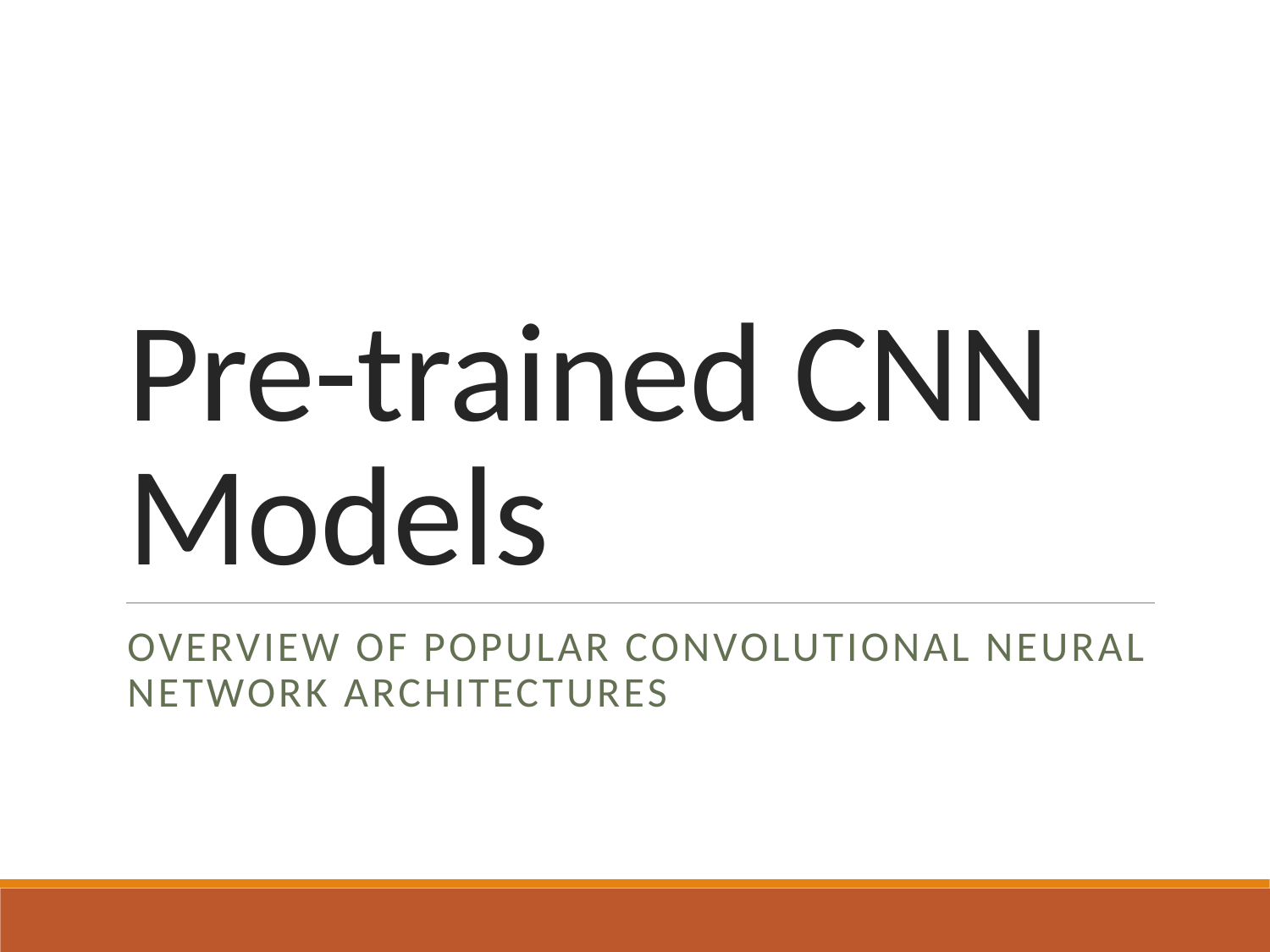

# Pre-trained CNN Models
Overview of Popular Convolutional Neural Network Architectures